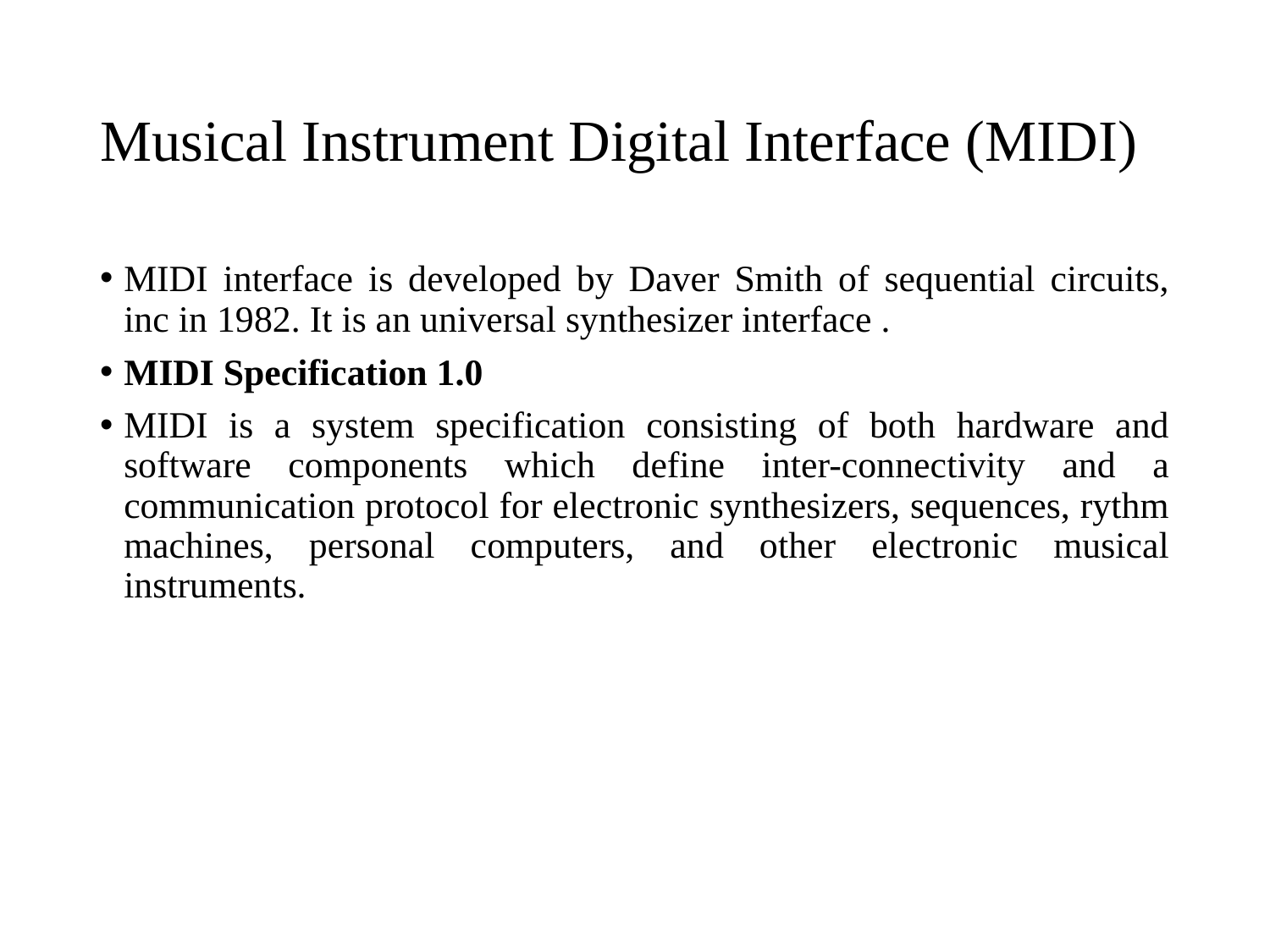

# Musical Instrument Digital Interface (MIDI)
MIDI interface is developed by Daver Smith of sequential circuits, inc in 1982. It is an universal synthesizer interface .
MIDI Specification 1.0
MIDI is a system specification consisting of both hardware and software components which define inter-connectivity and a communication protocol for electronic synthesizers, sequences, rythm machines, personal computers, and other electronic musical instruments.